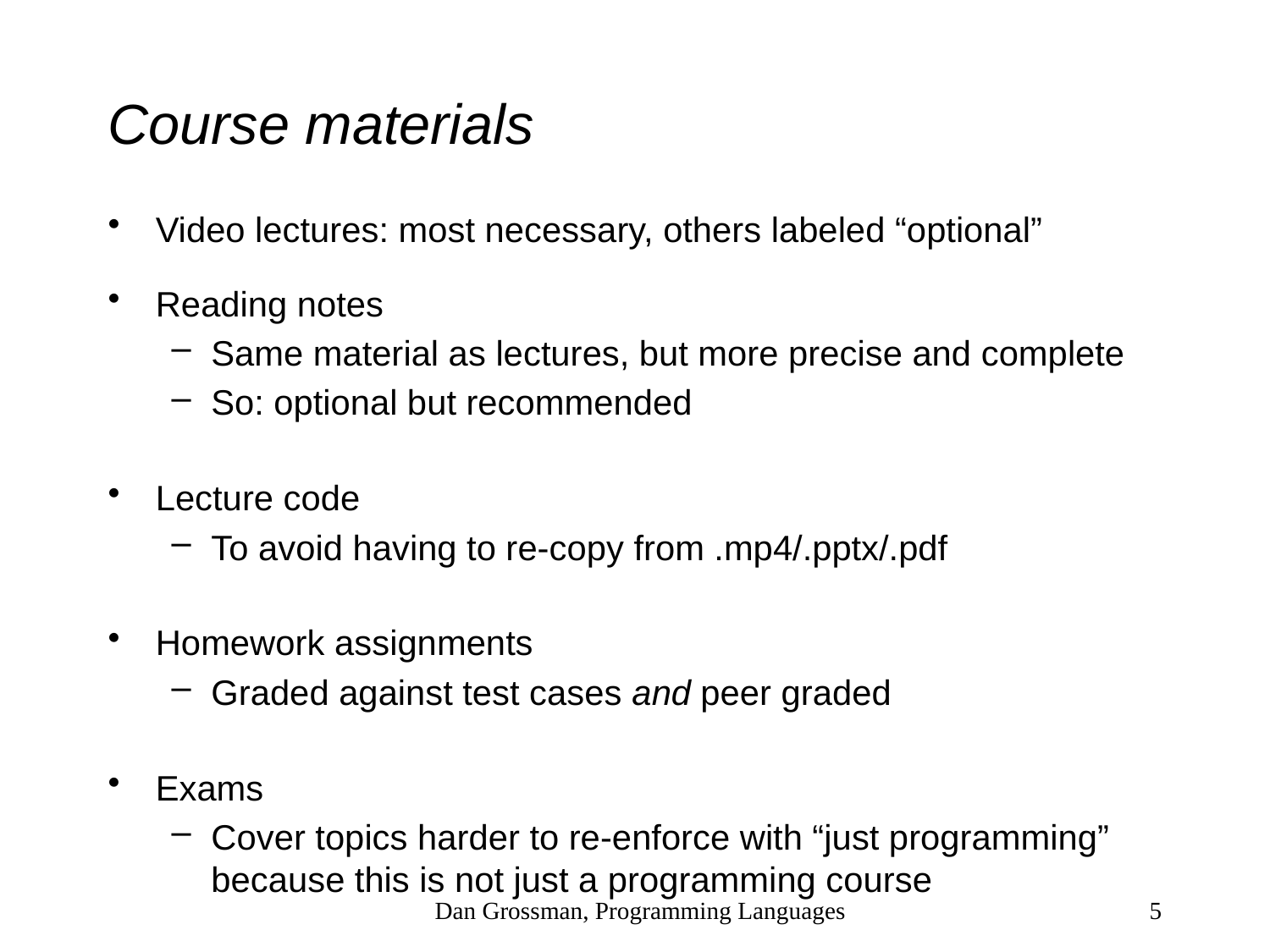

# Course materials
Video lectures: most necessary, others labeled “optional”

Reading notes
Same material as lectures, but more precise and complete
So: optional but recommended

Lecture code
To avoid having to re-copy from .mp4/.pptx/.pdf

Homework assignments
Graded against test cases and peer graded

Exams
Cover topics harder to re-enforce with “just programming” because this is not just a programming course
Dan Grossman, Programming Languages
5